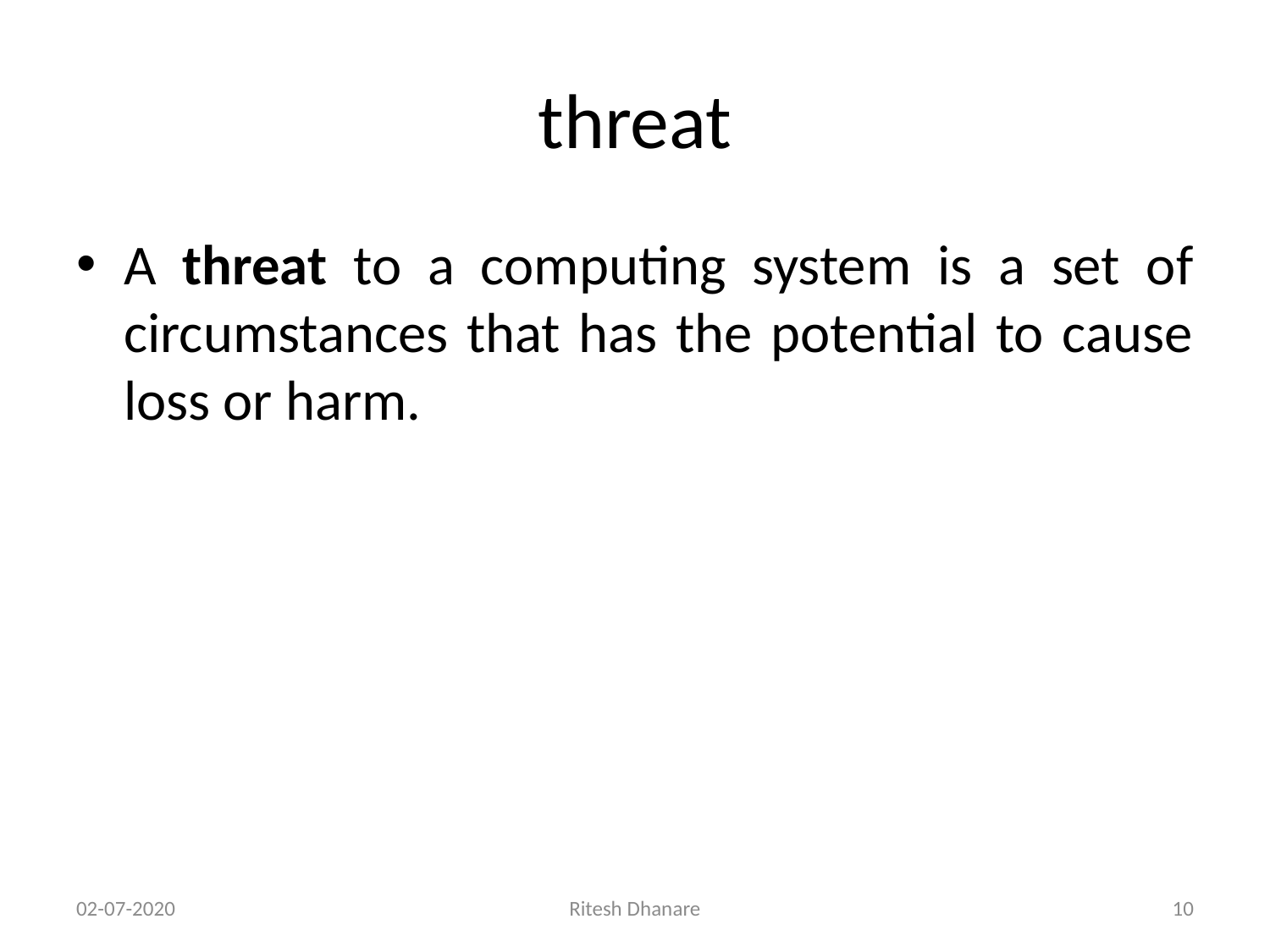

# threat
A threat to a computing system is a set of circumstances that has the potential to cause loss or harm.
02-07-2020
Ritesh Dhanare
10